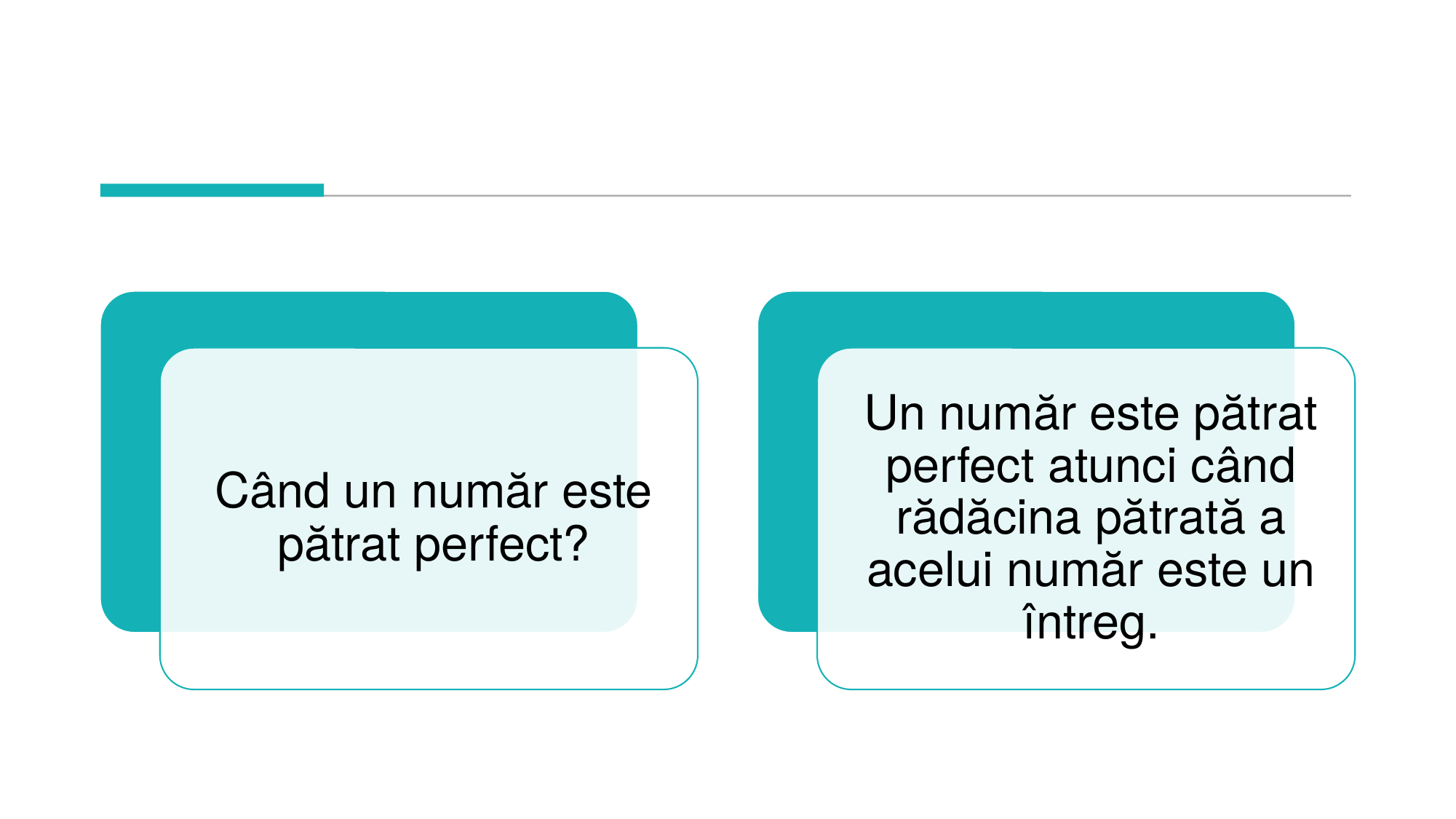

Când un număr este pătrat perfect?
Un număr este pătrat perfect atunci când rădăcina pătrată a acelui număr este un întreg.